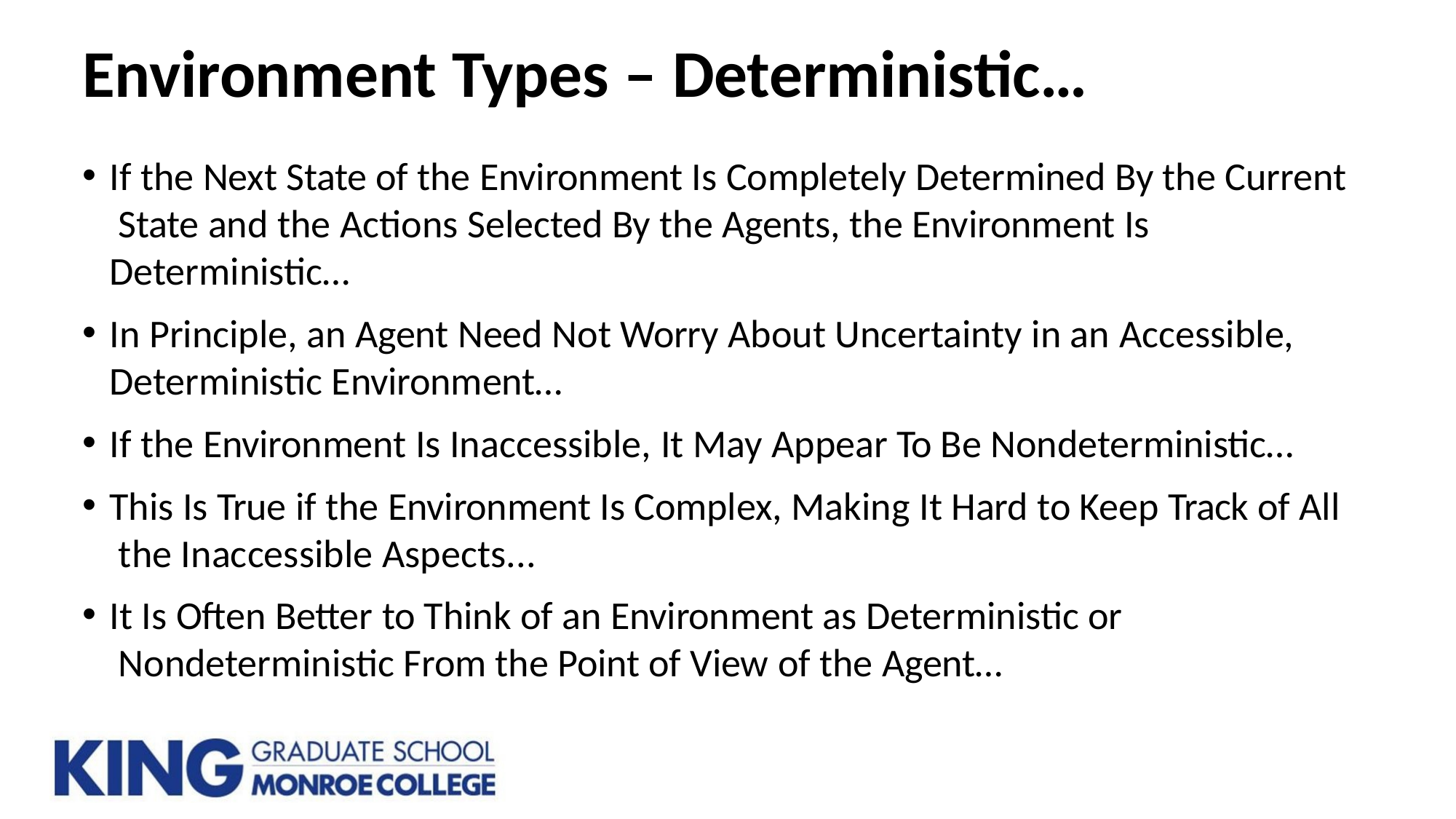

# Environment Types – Deterministic…
If the Next State of the Environment Is Completely Determined By the Current  State and the Actions Selected By the Agents, the Environment Is
Deterministic…
In Principle, an Agent Need Not Worry About Uncertainty in an Accessible,
Deterministic Environment…
If the Environment Is Inaccessible, It May Appear To Be Nondeterministic…
This Is True if the Environment Is Complex, Making It Hard to Keep Track of All  the Inaccessible Aspects...
It Is Often Better to Think of an Environment as Deterministic or  Nondeterministic From the Point of View of the Agent…